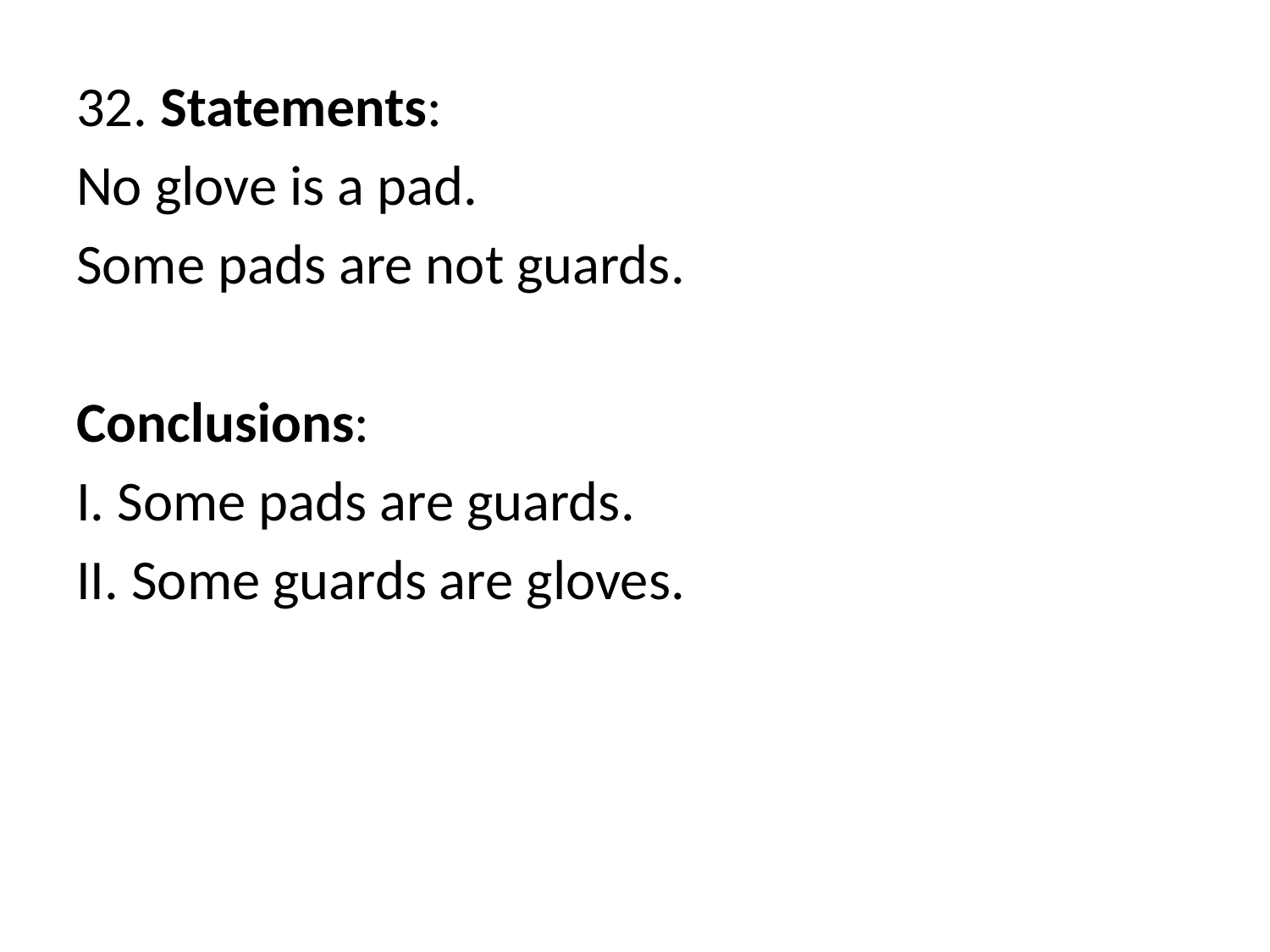

32. Statements:
No glove is a pad.
Some pads are not guards.

Conclusions:
I. Some pads are guards.
II. Some guards are gloves.